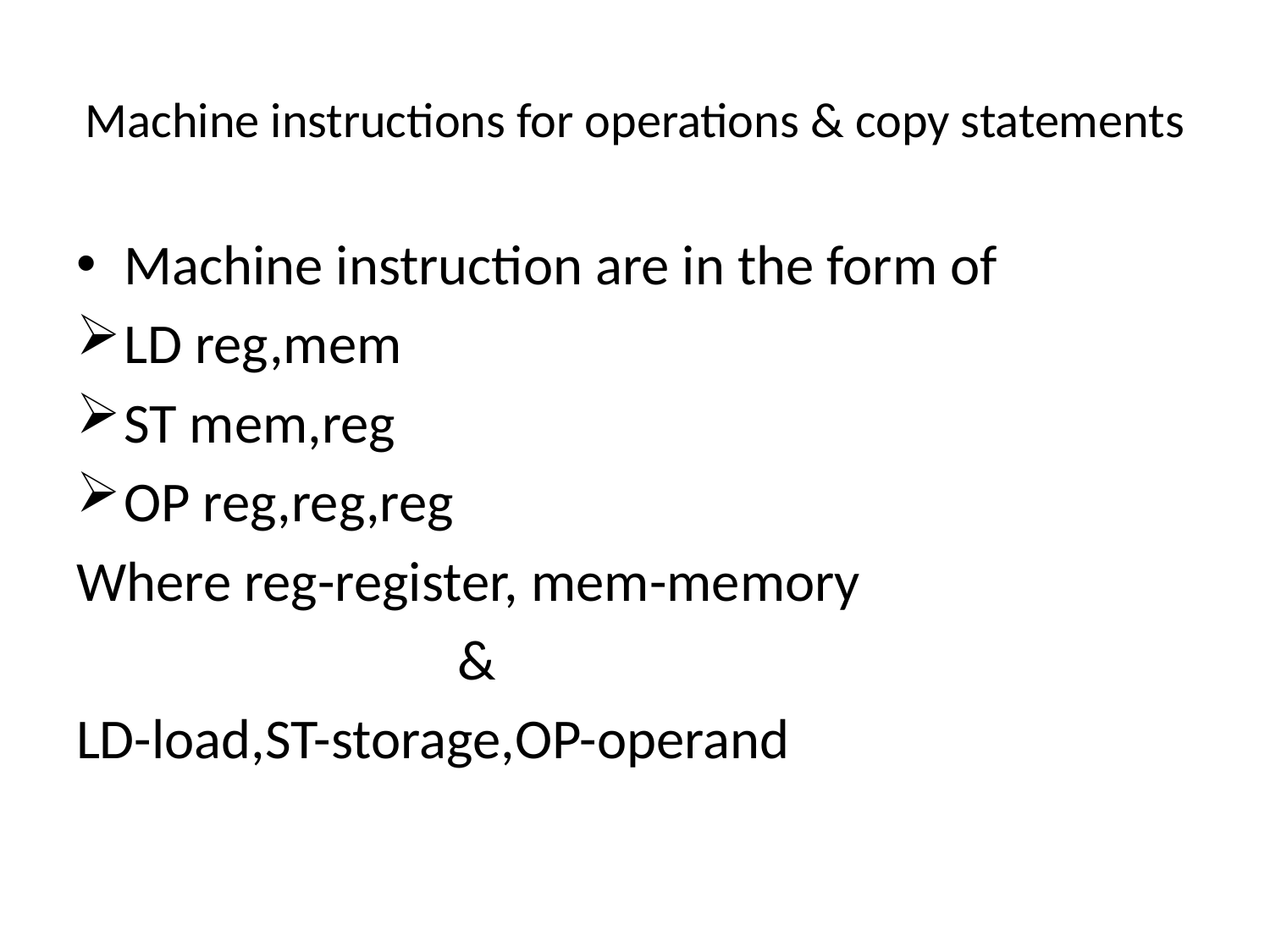

# Machine instructions for operations & copy statements
Machine instruction are in the form of
LD reg,mem
ST mem,reg
OP reg,reg,reg
Where reg-register, mem-memory
			&
LD-load,ST-storage,OP-operand